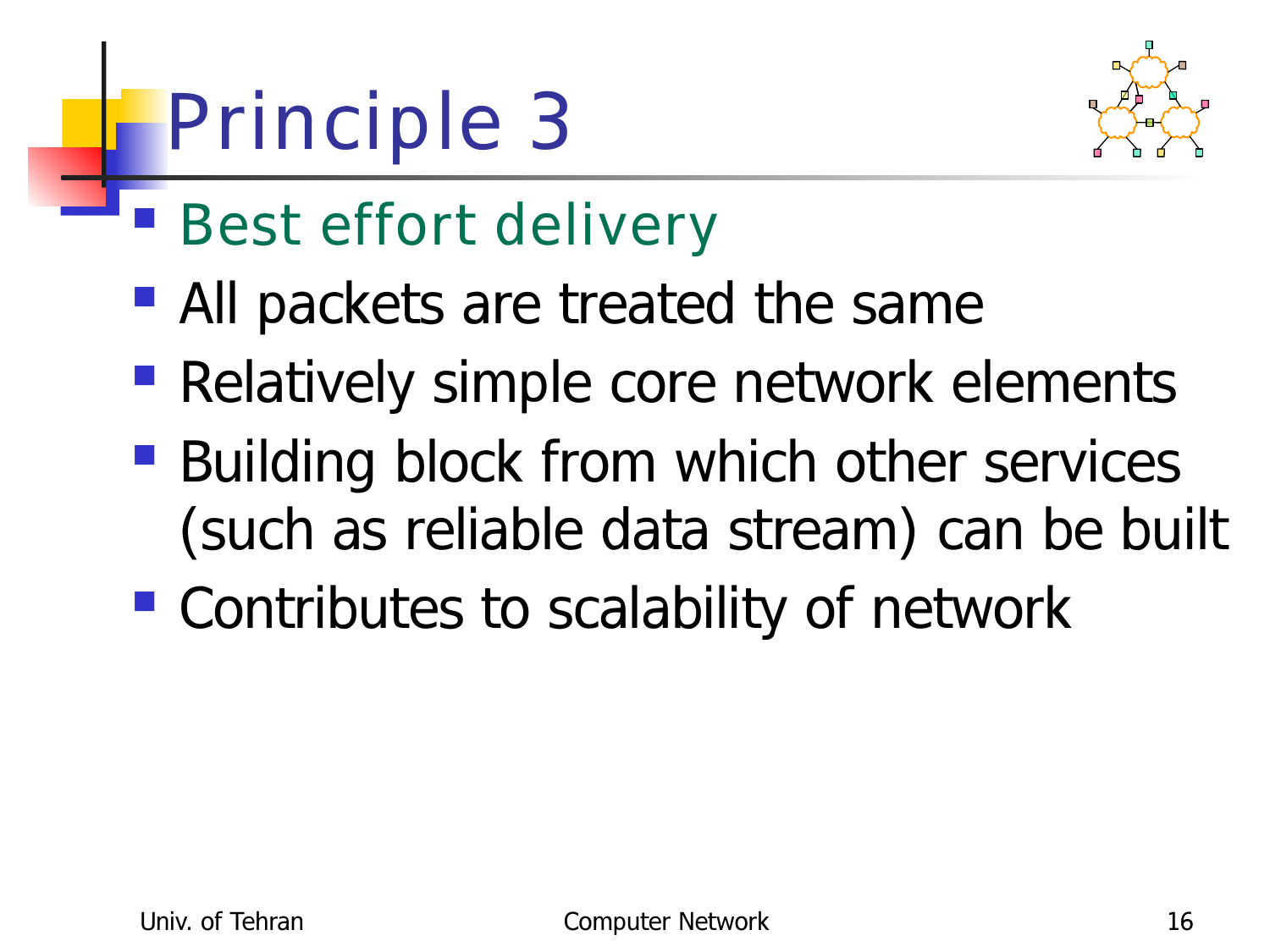

# Principle 3
Best effort delivery
All packets are treated the same
Relatively simple core network elements
Building block from which other services (such as reliable data stream) can be built
Contributes to scalability of network
Univ. of Tehran
Computer Network
16